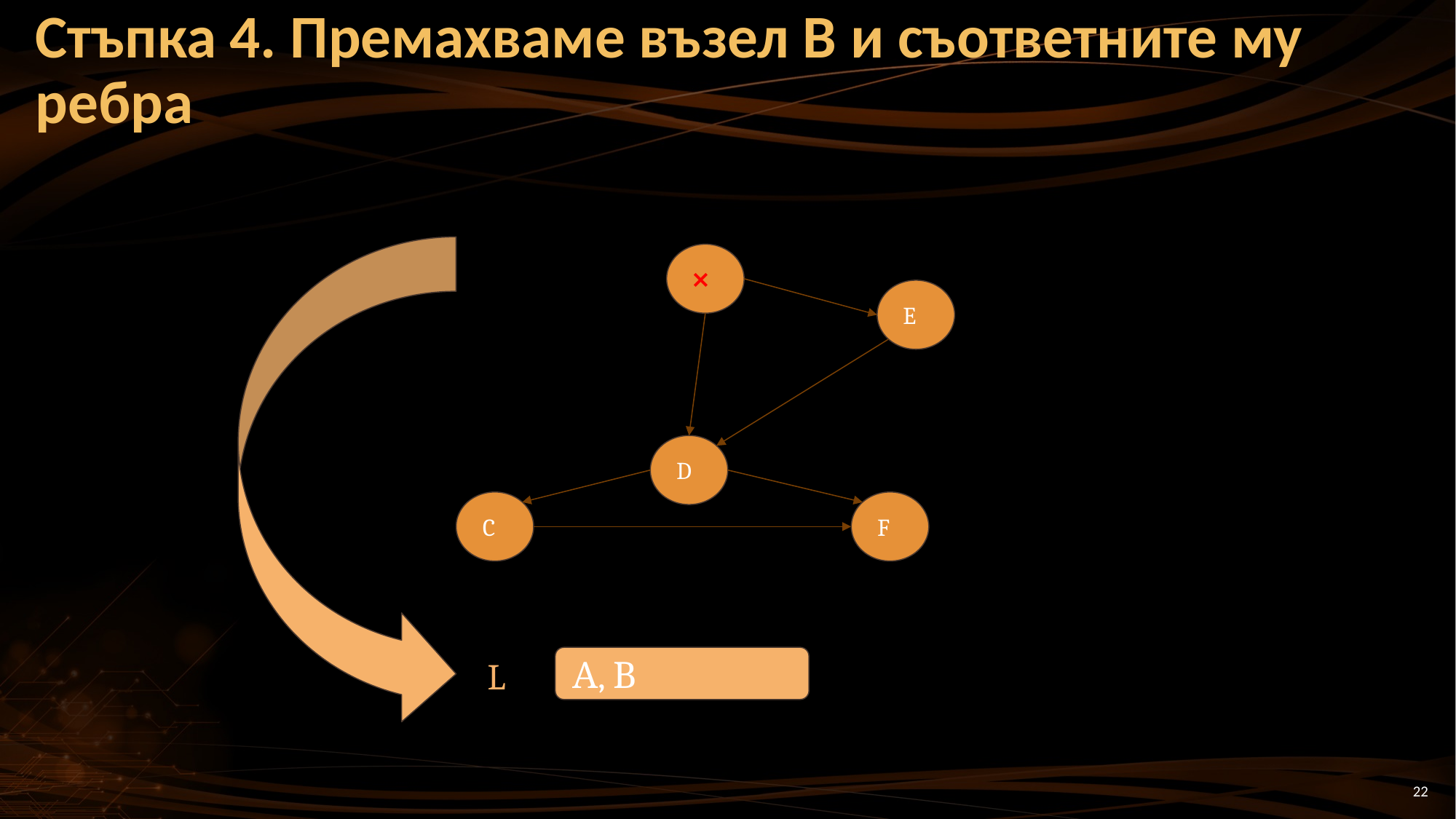

# Стъпка 4. Премахваме възел В и съответните му ребра

❌
E
D
C
F
L
А, В
22